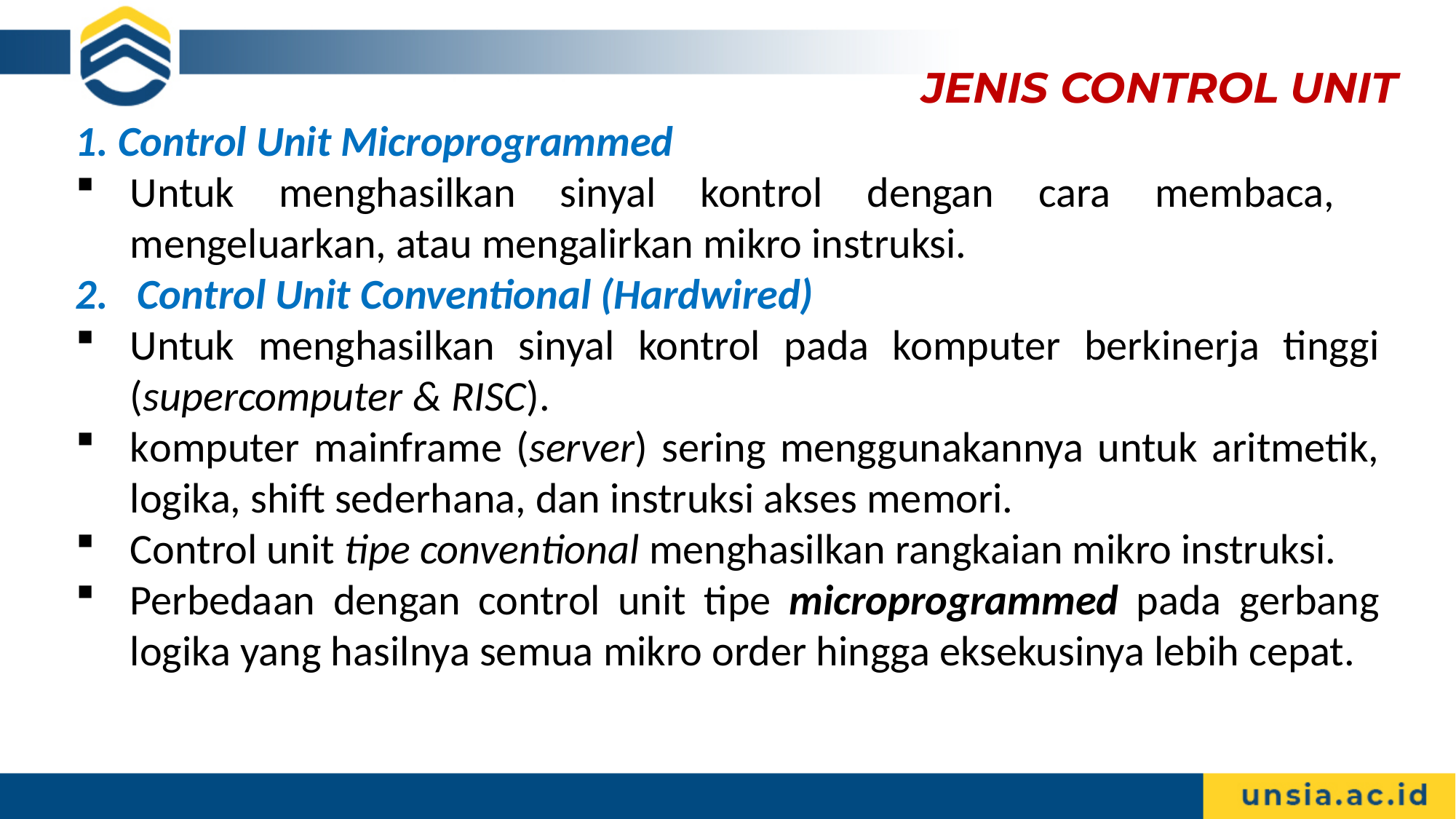

# JENIS CONTROL UNIT
1. Control Unit Microprogrammed
Untuk menghasilkan sinyal kontrol dengan cara membaca,  mengeluarkan, atau mengalirkan mikro instruksi.
Control Unit Conventional (Hardwired)
Untuk menghasilkan sinyal kontrol pada komputer berkinerja tinggi (supercomputer & RISC).
komputer mainframe (server) sering menggunakannya untuk aritmetik, logika, shift sederhana, dan instruksi akses memori.
Control unit tipe conventional menghasilkan rangkaian mikro instruksi.
Perbedaan dengan control unit tipe microprogrammed pada gerbang logika yang hasilnya semua mikro order hingga eksekusinya lebih cepat.